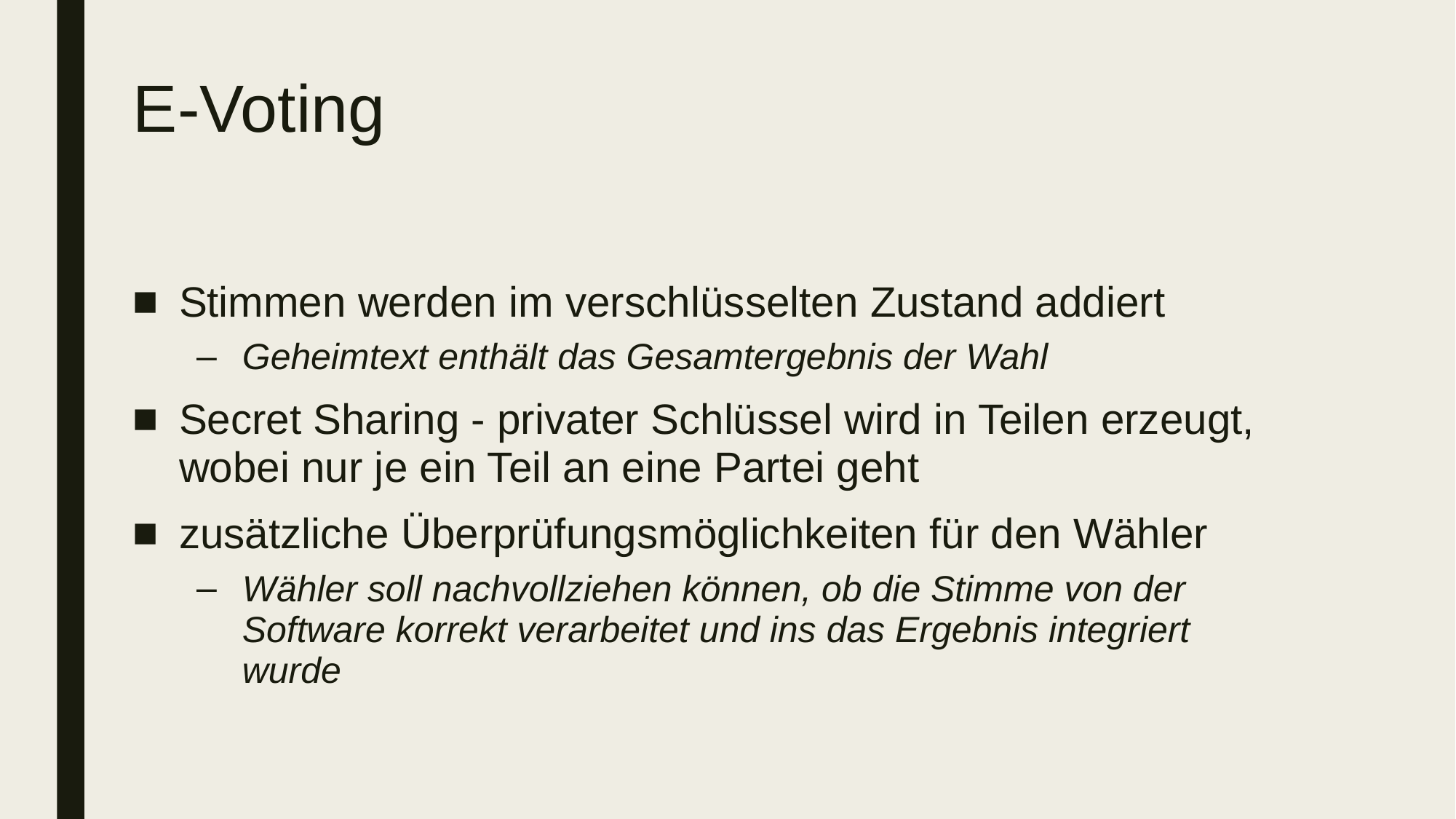

E-Voting
Stimmen werden im verschlüsselten Zustand addiert
Geheimtext enthält das Gesamtergebnis der Wahl
Secret Sharing - privater Schlüssel wird in Teilen erzeugt, wobei nur je ein Teil an eine Partei geht
zusätzliche Überprüfungsmöglichkeiten für den Wähler
Wähler soll nachvollziehen können, ob die Stimme von der Software korrekt verarbeitet und ins das Ergebnis integriert wurde